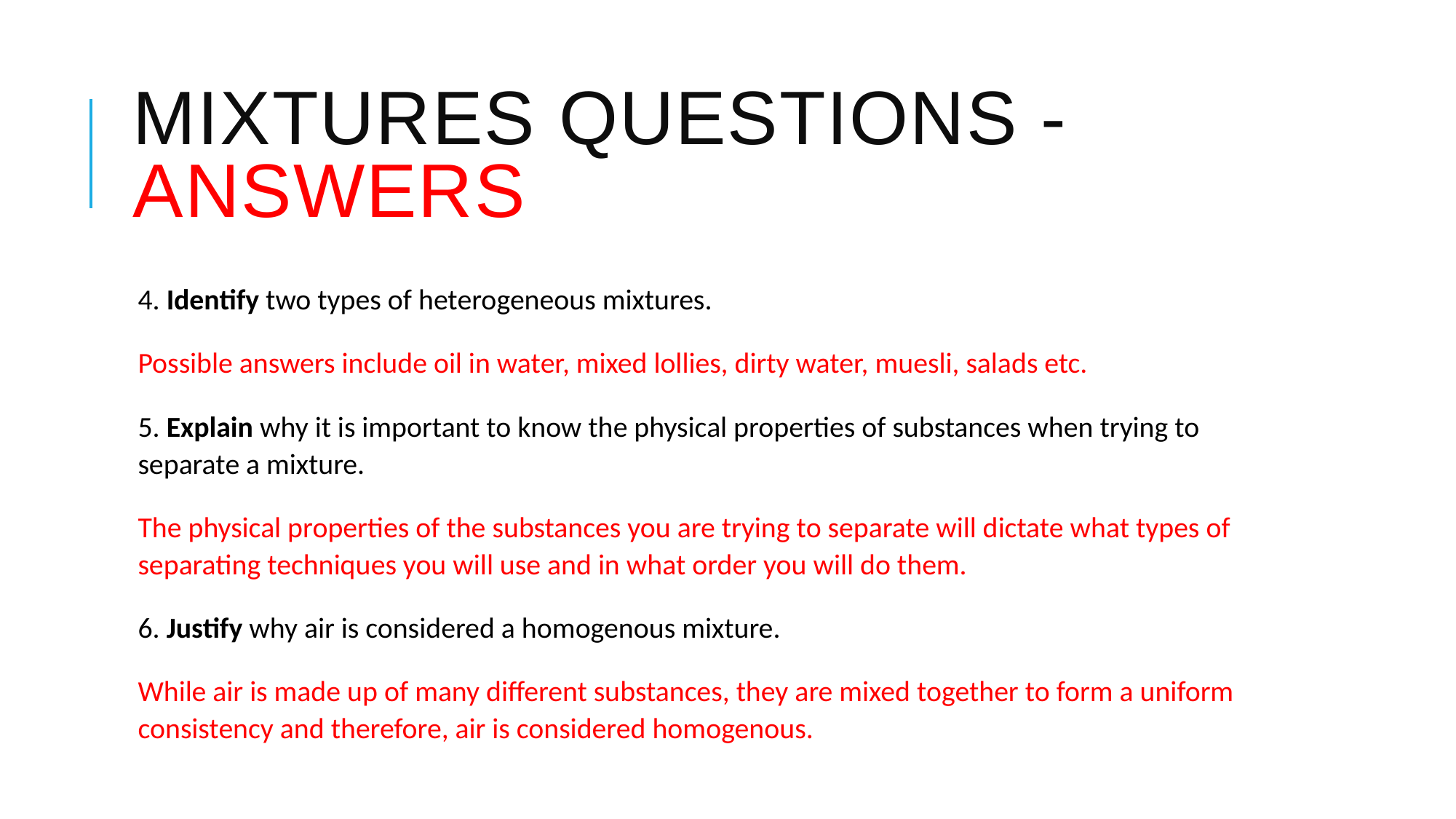

# Mixtures Questions - ANSWERS
4. Identify two types of heterogeneous mixtures.
Possible answers include oil in water, mixed lollies, dirty water, muesli, salads etc.
5. Explain why it is important to know the physical properties of substances when trying to separate a mixture.
The physical properties of the substances you are trying to separate will dictate what types of separating techniques you will use and in what order you will do them.
6. Justify why air is considered a homogenous mixture.
While air is made up of many different substances, they are mixed together to form a uniform consistency and therefore, air is considered homogenous.